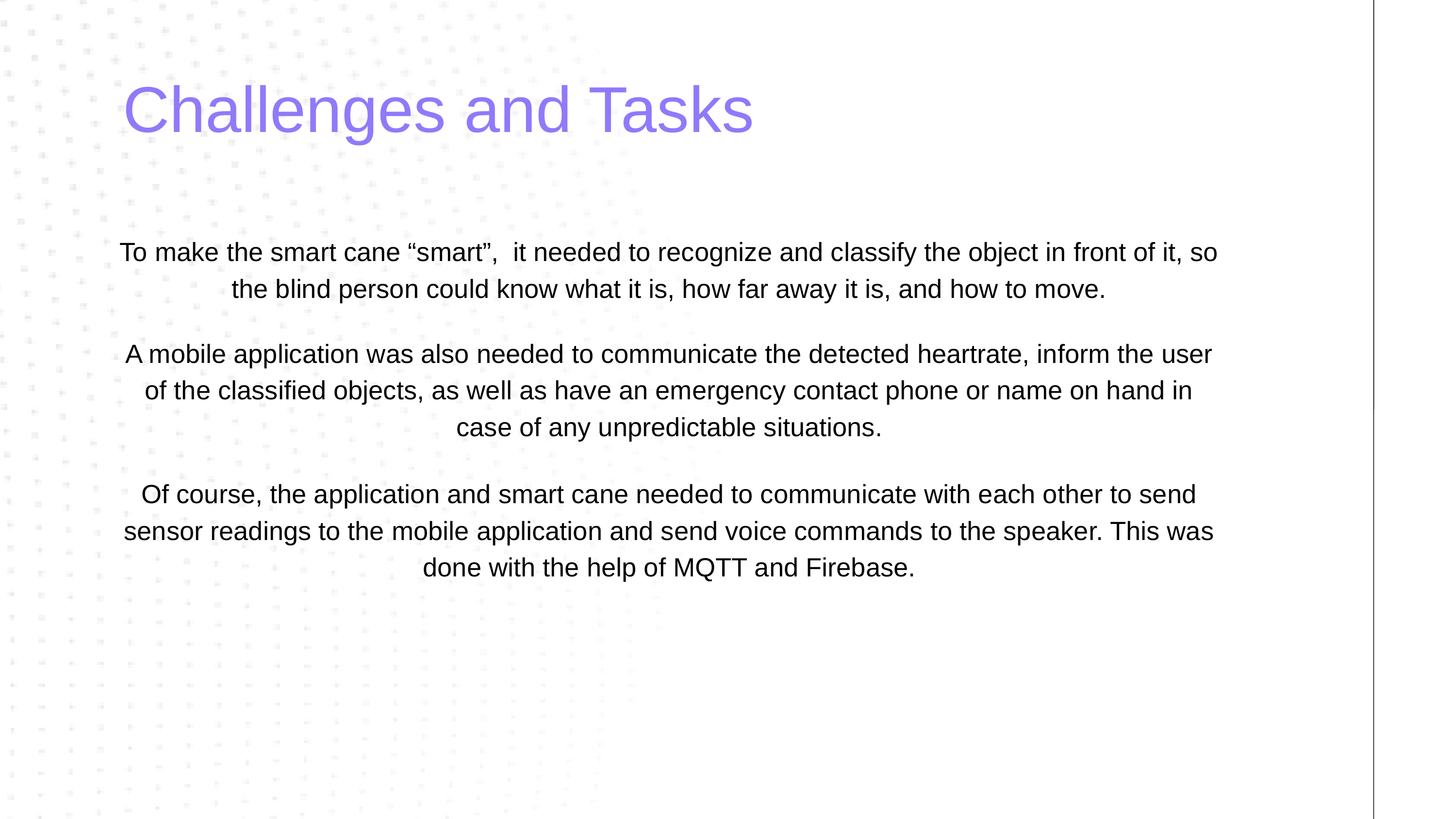

Challenges and Tasks
To make the smart cane “smart”,  it needed to recognize and classify the object in front of it, so the blind person could know what it is, how far away it is, and how to move.
A mobile application was also needed to communicate the detected heartrate, inform the user of the classified objects, as well as have an emergency contact phone or name on hand in case of any unpredictable situations.

Of course, the application and smart cane needed to communicate with each other to send sensor readings to the mobile application and send voice commands to the speaker. This was done with the help of MQTT and Firebase.